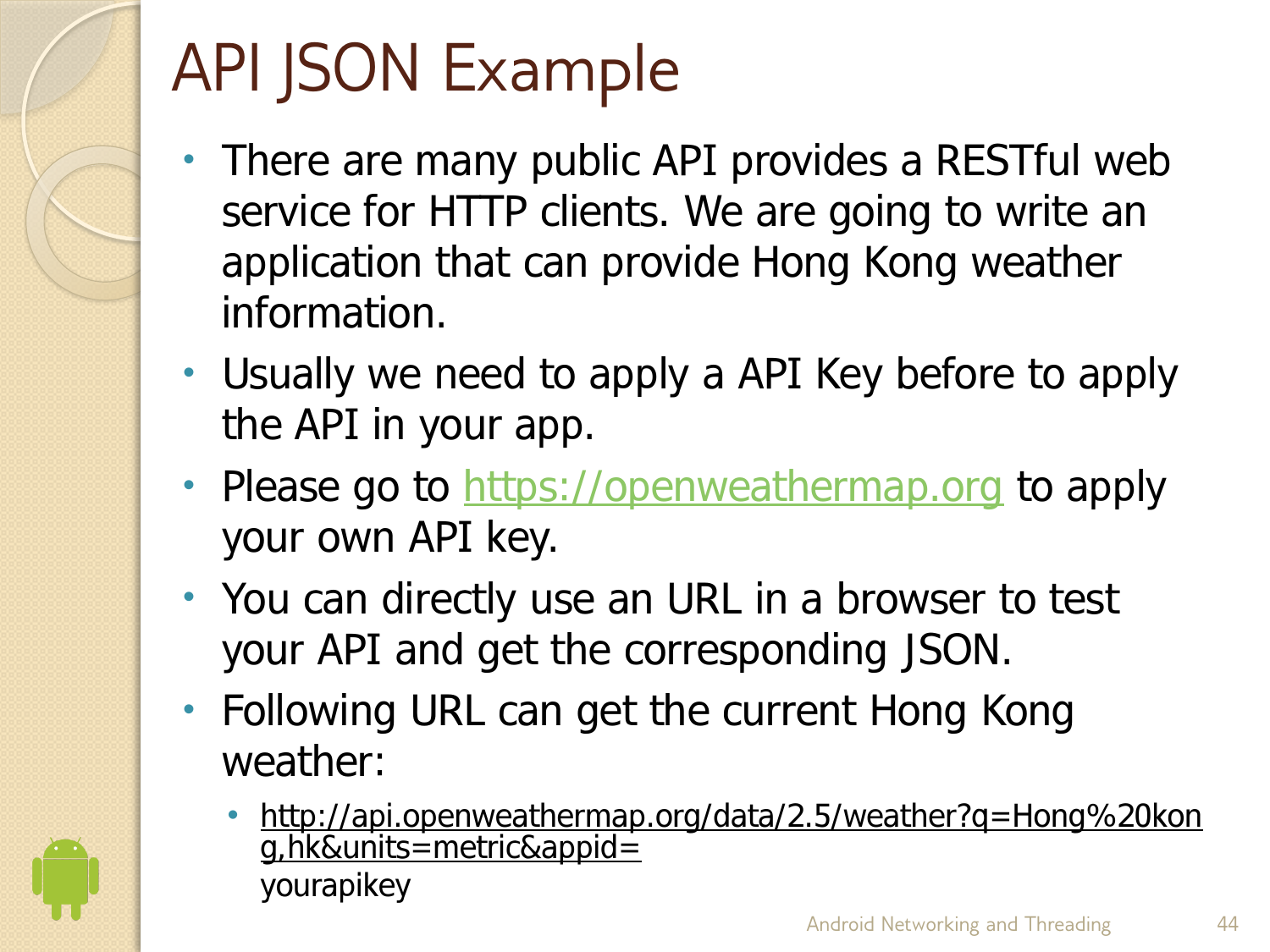

# API JSON Example
There are many public API provides a RESTful web service for HTTP clients. We are going to write an application that can provide Hong Kong weather information.
Usually we need to apply a API Key before to apply the API in your app.
Please go to https://openweathermap.org to apply your own API key.
You can directly use an URL in a browser to test your API and get the corresponding JSON.
Following URL can get the current Hong Kong weather:
http://api.openweathermap.org/data/2.5/weather?q=Hong%20kong,hk&units=metric&appid=yourapikey
Android Networking and Threading
44